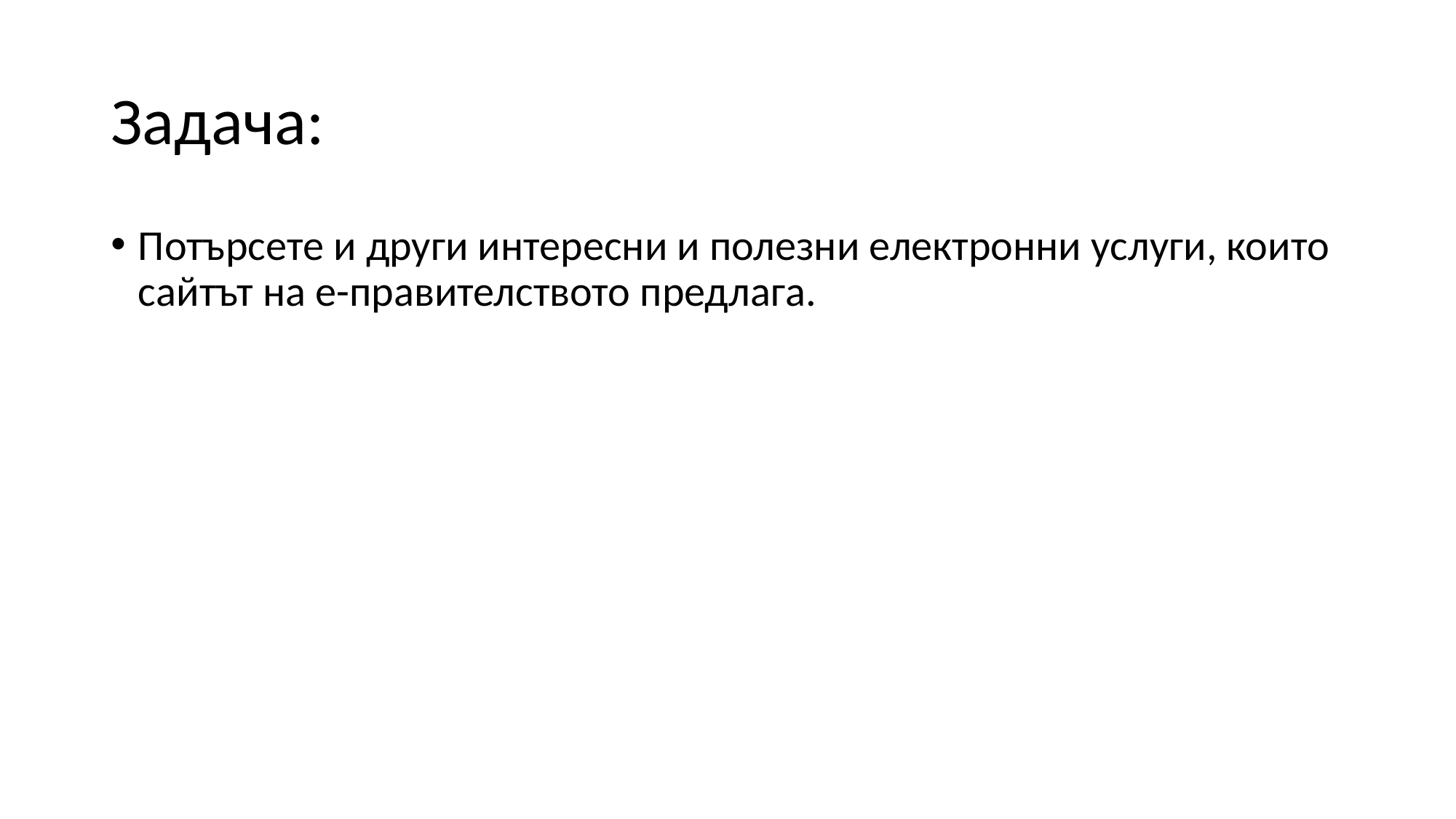

# Задача:
Потърсете и други интересни и полезни електронни услуги, които сайтът на е-правителството предлага.